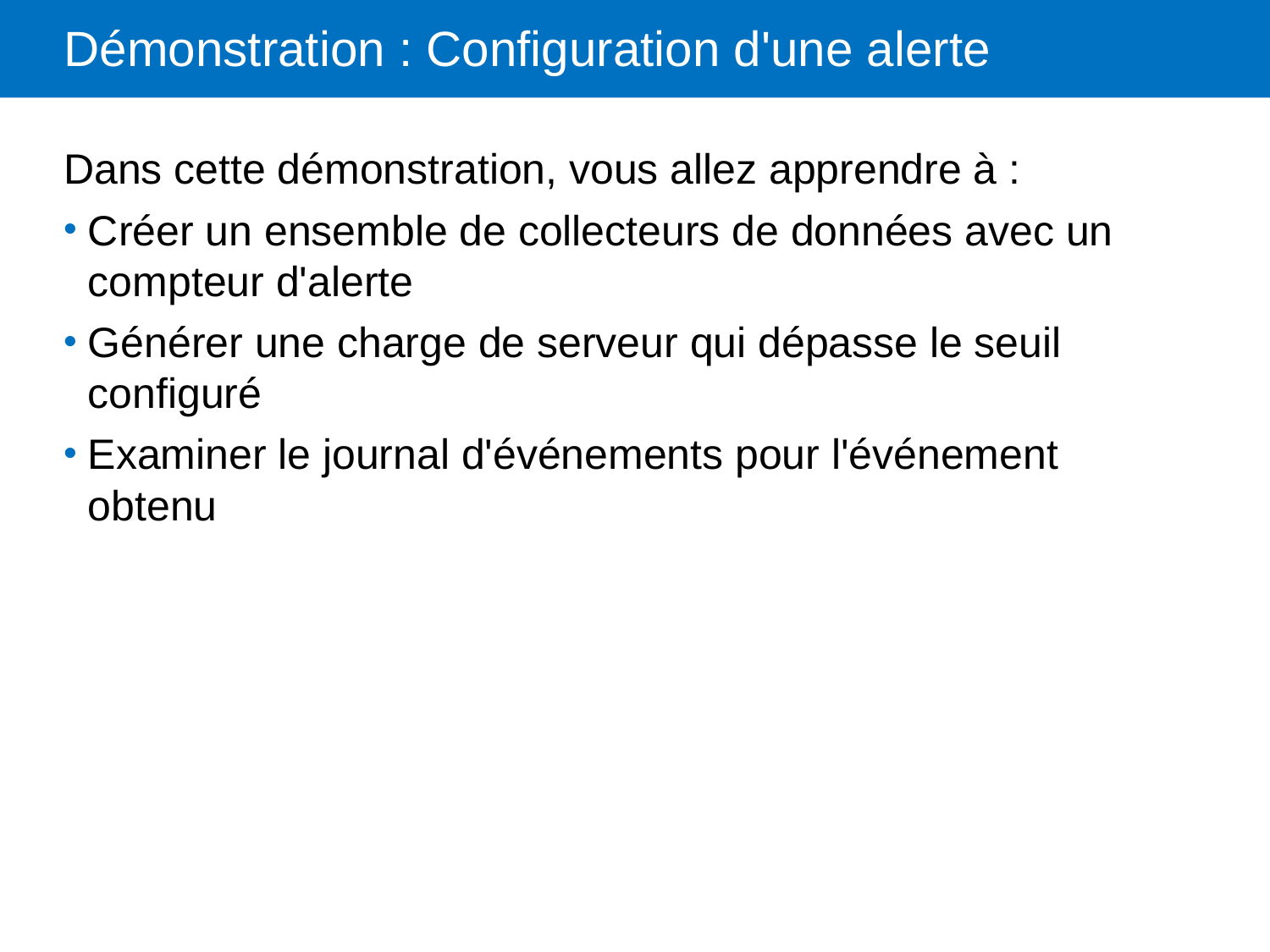

# Démonstration : Configuration d'une alerte
Dans cette démonstration, vous allez apprendre à :
Créer un ensemble de collecteurs de données avec un compteur d'alerte
Générer une charge de serveur qui dépasse le seuil configuré
Examiner le journal d'événements pour l'événement obtenu